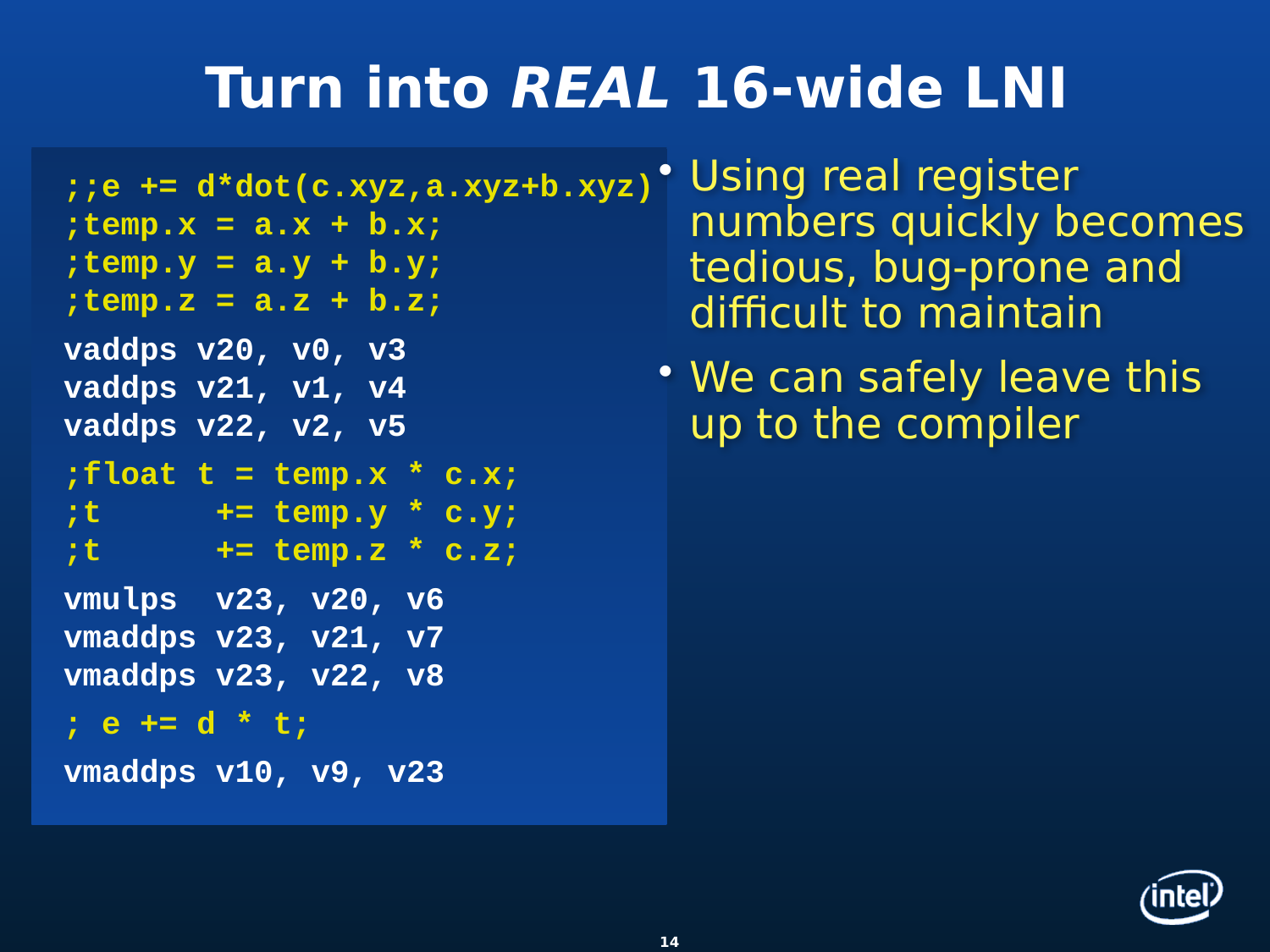

# Turn into REAL 16-wide LNI

Using real register numbers quickly becomes tedious, bug-prone and difficult to maintain
We can safely leave this up to the compiler
;;e += d*dot(c.xyz,a.xyz+b.xyz)
;temp.x = a.x + b.x;
;temp.y = a.y + b.y;
;temp.z = a.z + b.z;
vaddps v20, v0, v3
vaddps v21, v1, v4
vaddps v22, v2, v5
;float t = temp.x * c.x;
;t      += temp.y * c.y;
;t      += temp.z * c.z;
vmulps  v23, v20, v6
vmaddps v23, v21, v7
vmaddps v23, v22, v8
; e += d * t;
vmaddps v10, v9, v23